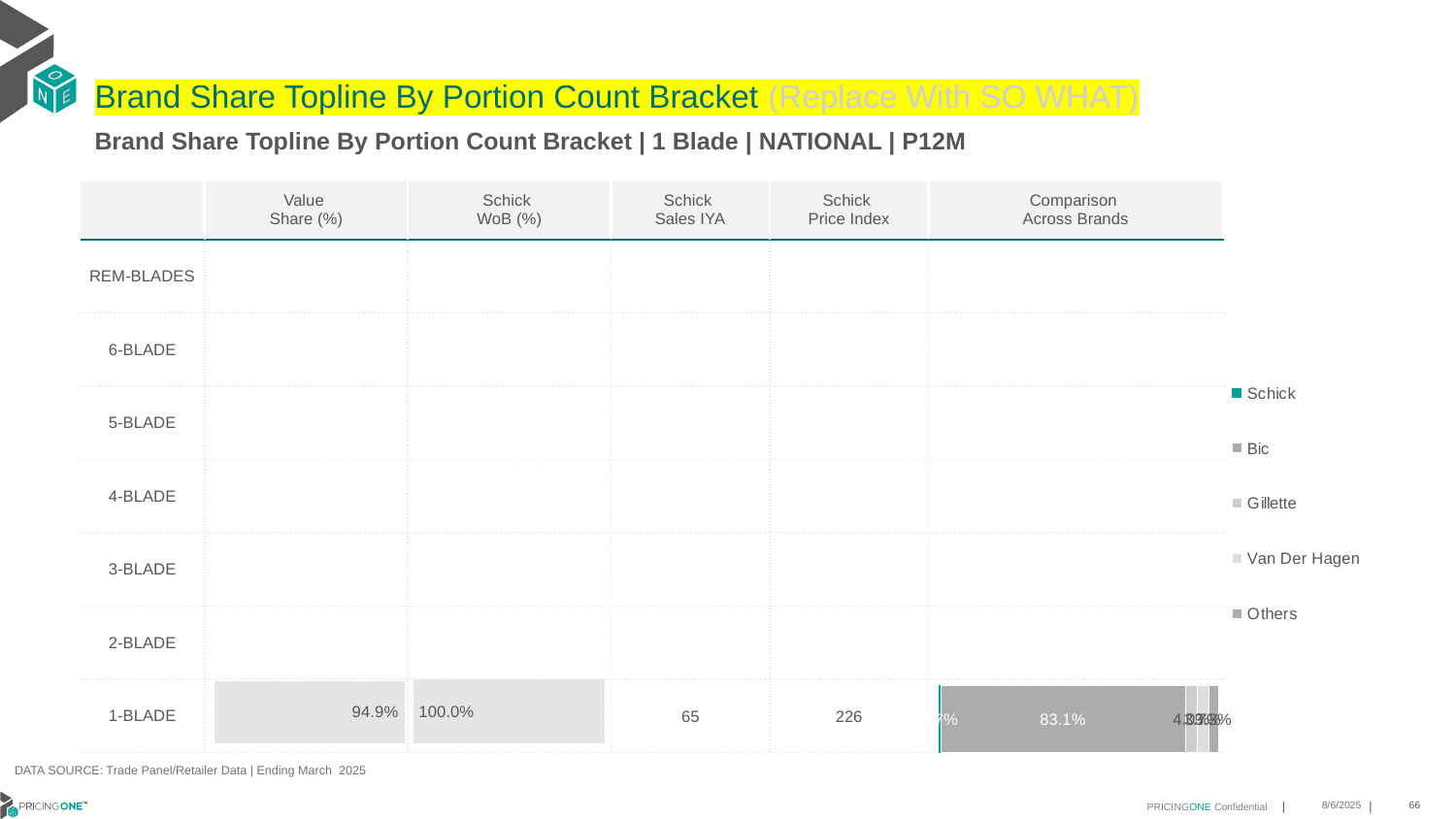

# Brand Share Topline By Portion Count Bracket (Replace With SO WHAT)
Brand Share Topline By Portion Count Bracket | 1 Blade | NATIONAL | P12M
|  | Value Share (%) | Schick WoB (%) | Schick Sales IYA | Schick Price Index | Comparison Across Brands |
| --- | --- | --- | --- | --- | --- |
| REM-BLADES |  |  |  |  |  |
| 6-BLADE |  |  |  |  |  |
| 5-BLADE |  |  |  |  |  |
| 4-BLADE |  |  |  |  |  |
| 3-BLADE |  |  |  |  |  |
| 2-BLADE |  |  |  |  |  |
| 1-BLADE |  |  | 65 | 226 |  |

### Chart

| Category | Schick | Bic | Gillette | Van Der Hagen | Others |
|---|---|---|---|---|---|
| REM-BLADES | None | None | None | None | None |
| 6-BLADE | None | None | None | None | None |
| 5-BLADE | None | None | None | None | None |
| 4-BLADE | None | None | None | None | None |
| 3-BLADE | None | None | None | None | None |
| 2-BLADE | None | None | None | None | None |
| 1-BLADE | 0.0071898958841220256 | 0.8309020927536328 | 0.03985670724532118 | 0.03746372038169879 | 0.03311640643442164 |

### Chart

| Category | Value Share |
|---|---|
|  | None |

### Chart

| Category | Brand WoB % |
|---|---|
|  | None |
DATA SOURCE: Trade Panel/Retailer Data | Ending March  2025

8/6/2025
66